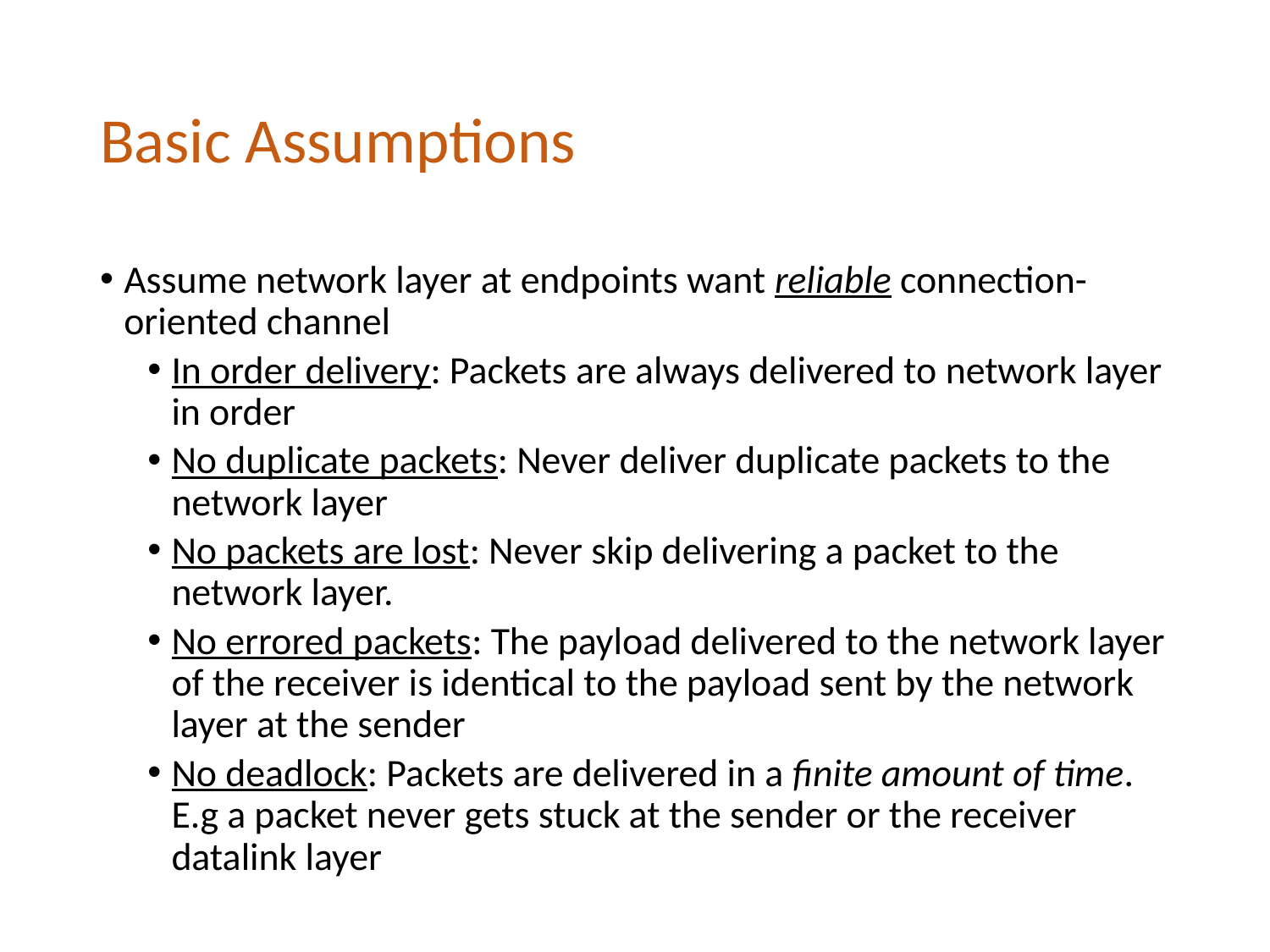

# Basic Assumptions
Assume network layer at endpoints want reliable connection-oriented channel
In order delivery: Packets are always delivered to network layer in order
No duplicate packets: Never deliver duplicate packets to the network layer
No packets are lost: Never skip delivering a packet to the network layer.
No errored packets: The payload delivered to the network layer of the receiver is identical to the payload sent by the network layer at the sender
No deadlock: Packets are delivered in a finite amount of time. E.g a packet never gets stuck at the sender or the receiver datalink layer